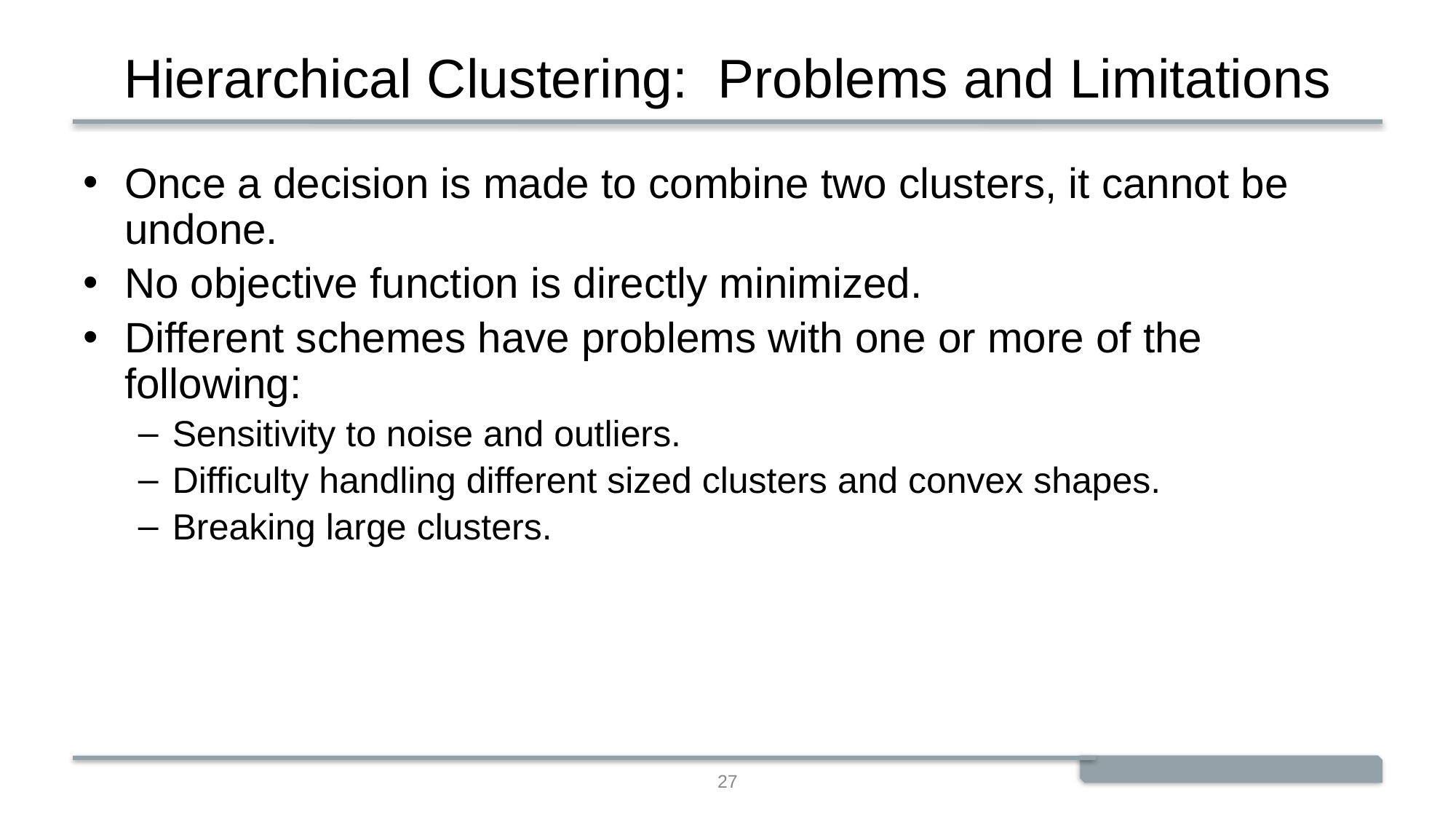

# Hierarchical Clustering:  Problems and Limitations
Once a decision is made to combine two clusters, it cannot be undone.
No objective function is directly minimized.
Different schemes have problems with one or more of the following:
Sensitivity to noise and outliers.
Difficulty handling different sized clusters and convex shapes.
Breaking large clusters.

27